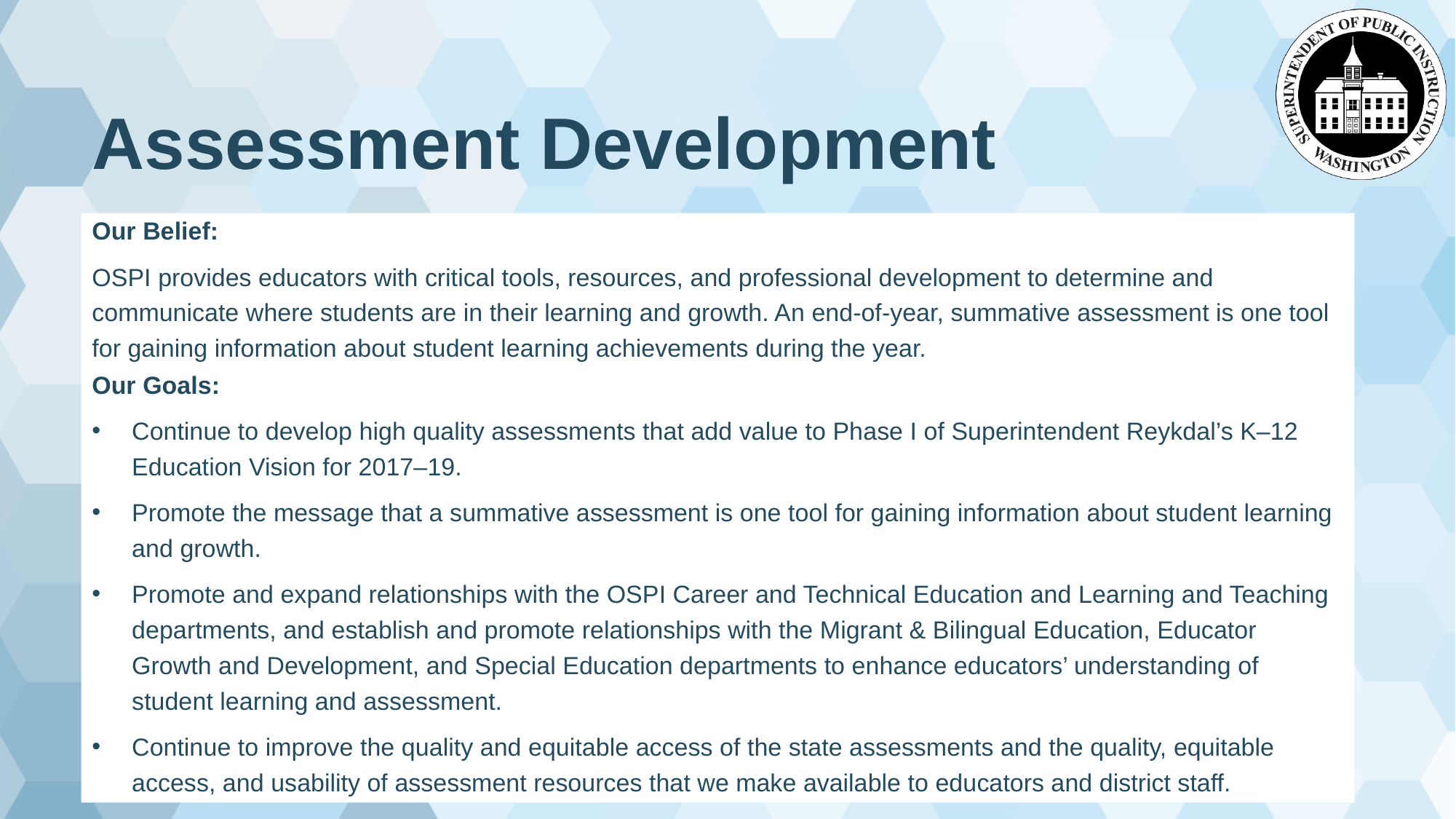

# Assessment Development
Our Belief:
OSPI provides educators with critical tools, resources, and professional development to determine and communicate where students are in their learning and growth. An end-of-year, summative assessment is one tool for gaining information about student learning achievements during the year.
Our Goals:
Continue to develop high quality assessments that add value to Phase I of Superintendent Reykdal’s K–12 Education Vision for 2017–19.
Promote the message that a summative assessment is one tool for gaining information about student learning and growth.
Promote and expand relationships with the OSPI Career and Technical Education and Learning and Teaching departments, and establish and promote relationships with the Migrant & Bilingual Education, Educator Growth and Development, and Special Education departments to enhance educators’ understanding of student learning and assessment.
Continue to improve the quality and equitable access of the state assessments and the quality, equitable access, and usability of assessment resources that we make available to educators and district staff.